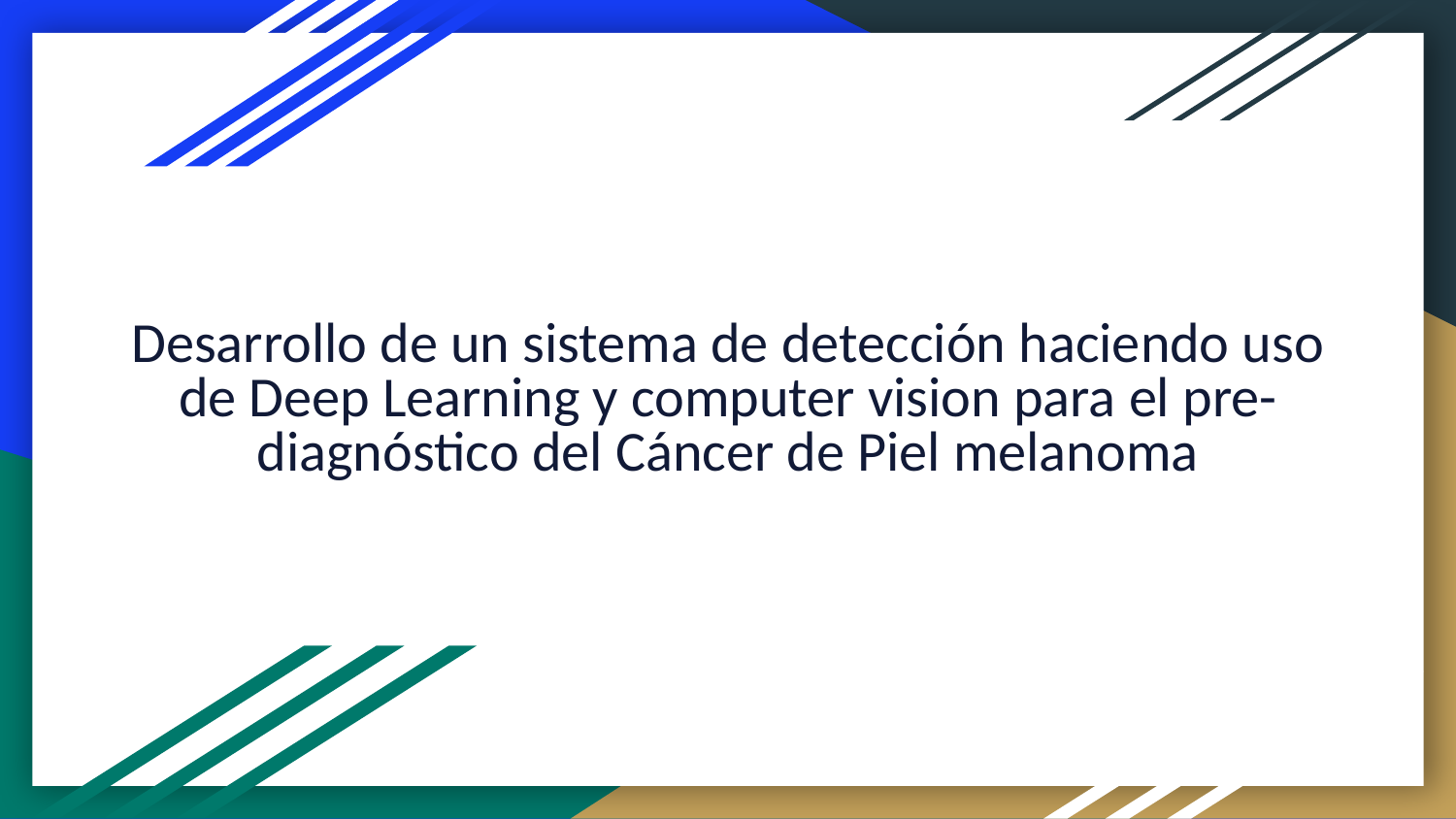

Desarrollo de un sistema de detección haciendo uso de Deep Learning y computer vision para el pre-diagnóstico del Cáncer de Piel melanoma